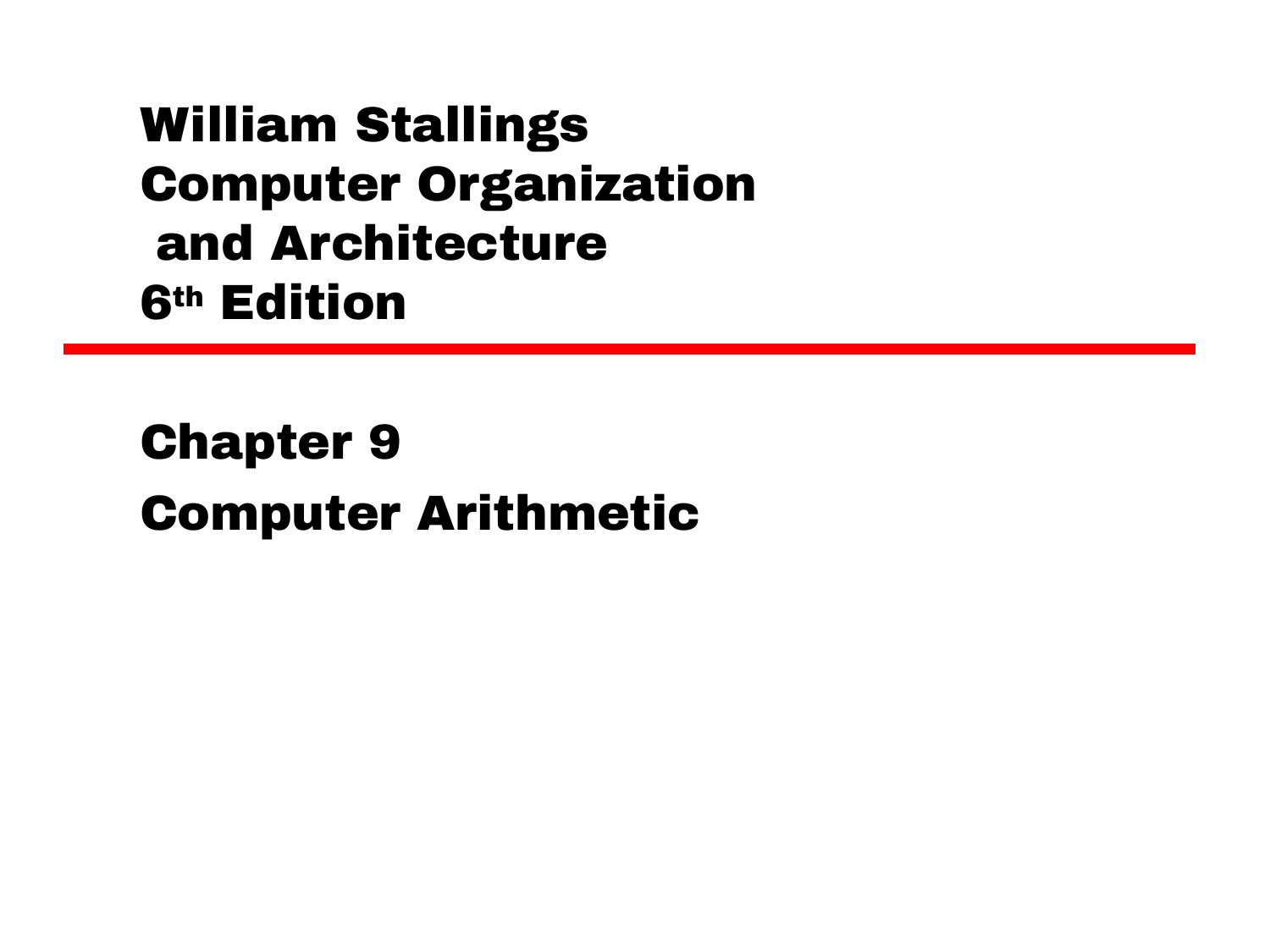

William Stallings  Computer Organization  and Architecture
6th Edition

Chapter 9
Computer Arithmetic